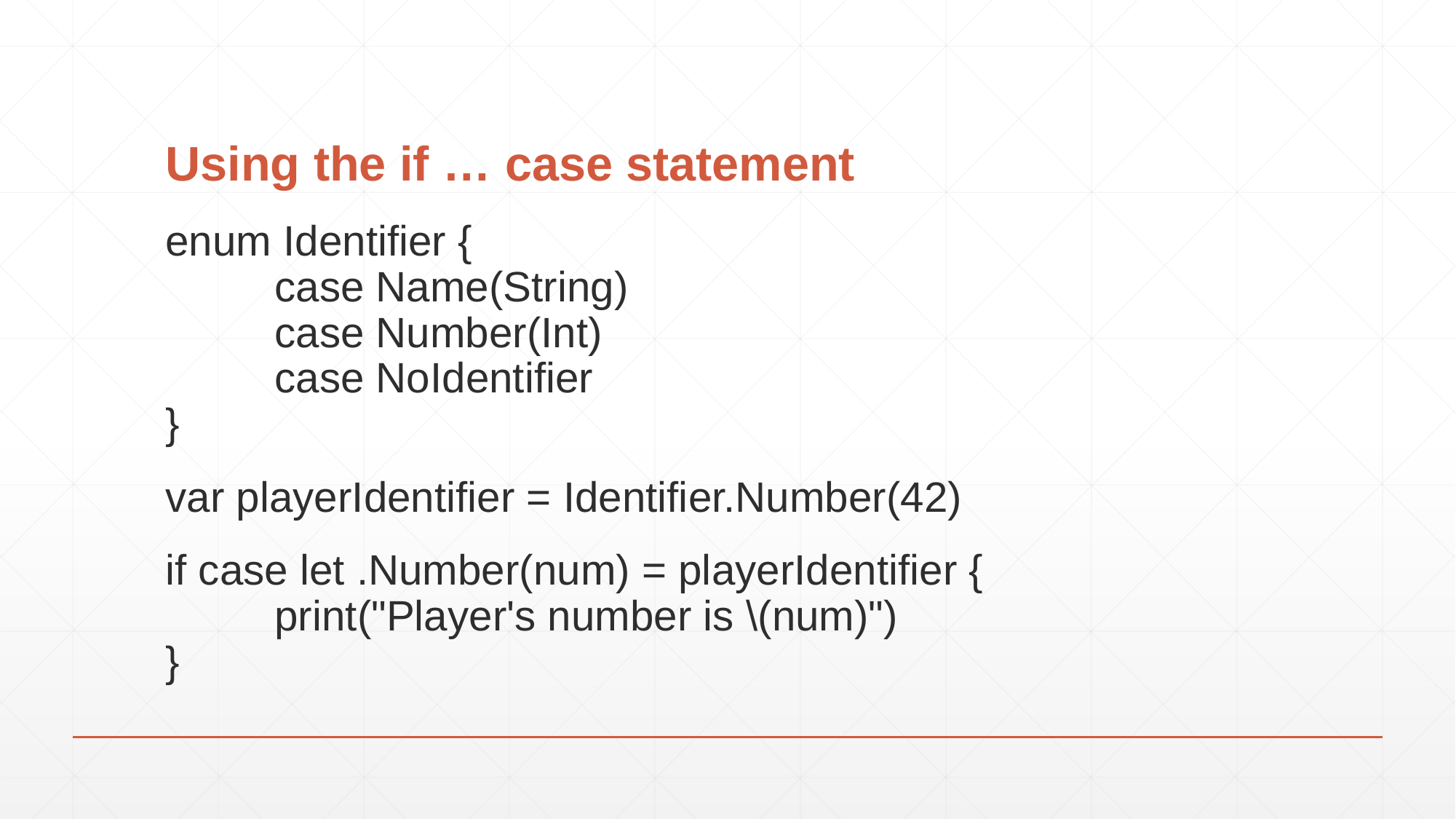

# Using the if … case statement
enum Identifier {
	case Name(String)
	case Number(Int)
	case NoIdentifier
}
var playerIdentifier = Identifier.Number(42)
if case let .Number(num) = playerIdentifier {
	print("Player's number is \(num)")
}